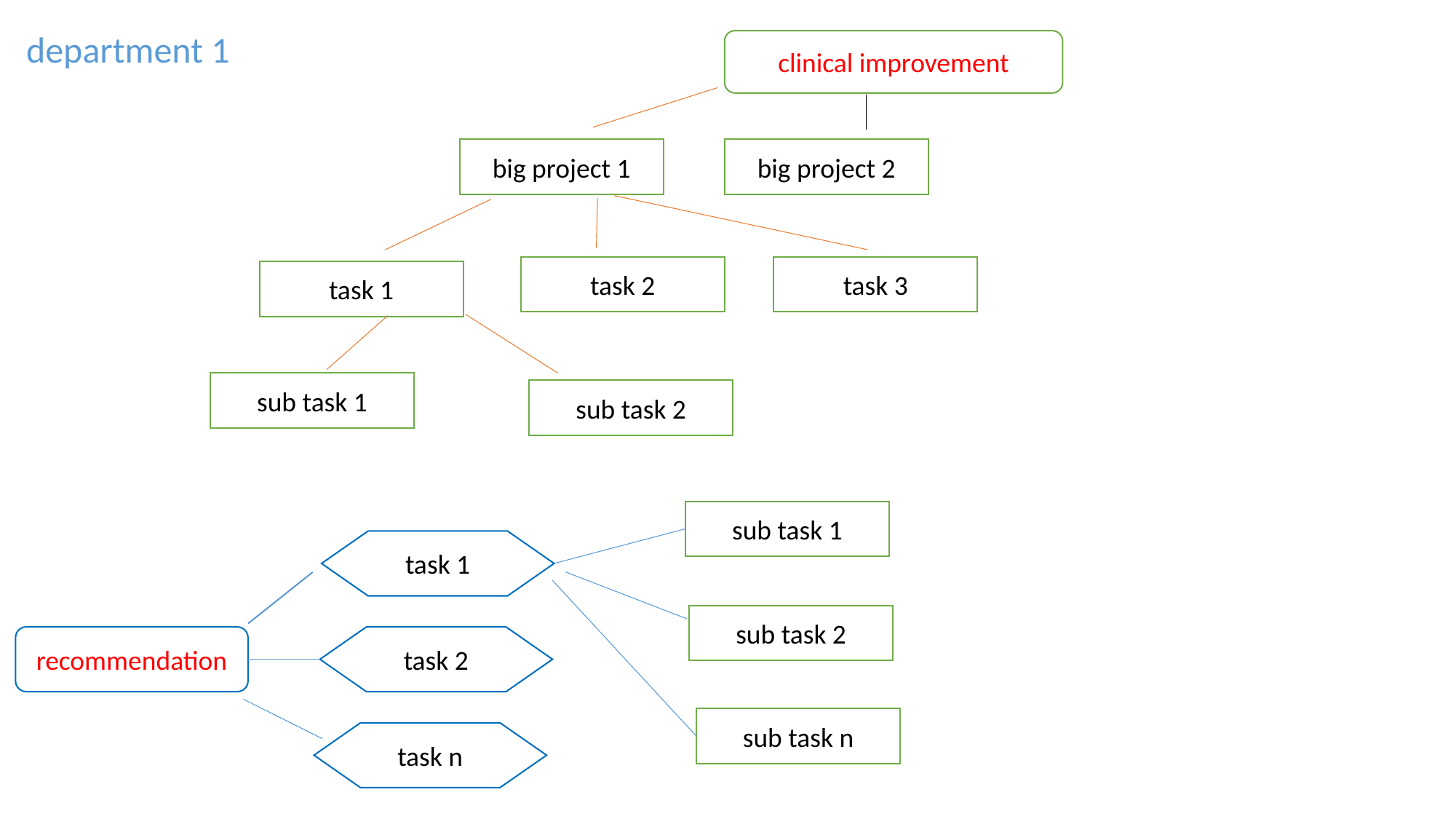

department 1
clinical improvement
big project 1
big project 2
task 2
task 3
task 1
sub task 1
sub task 2
sub task 1
task 1
sub task 2
recommendation
task 2
sub task n
task n
sub task 1